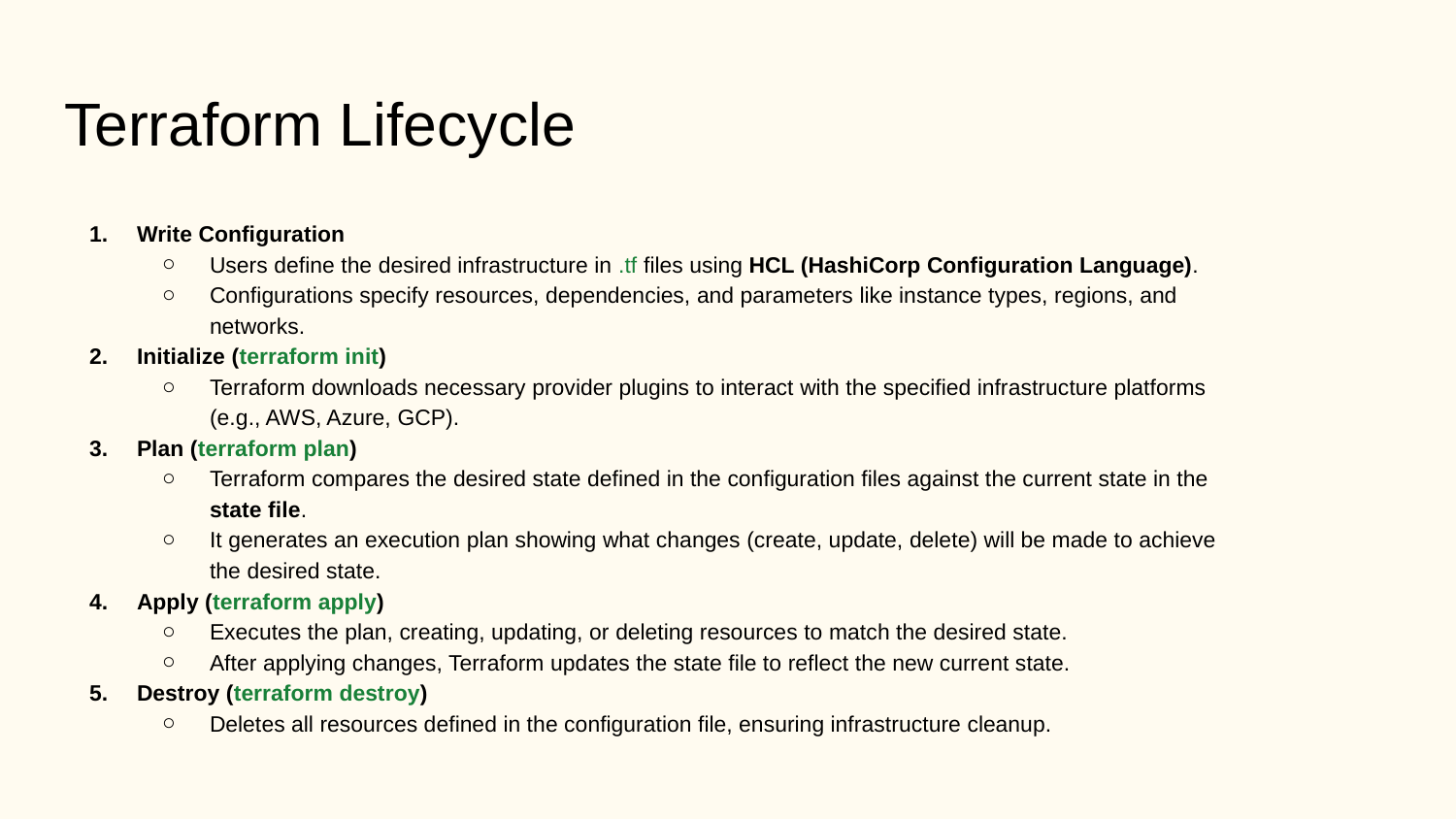

# Terraform Lifecycle

Write Configuration
Users define the desired infrastructure in .tf files using HCL (HashiCorp Configuration Language).
Configurations specify resources, dependencies, and parameters like instance types, regions, and networks.
Initialize (terraform init)
Terraform downloads necessary provider plugins to interact with the specified infrastructure platforms (e.g., AWS, Azure, GCP).
Plan (terraform plan)
Terraform compares the desired state defined in the configuration files against the current state in the state file.
It generates an execution plan showing what changes (create, update, delete) will be made to achieve the desired state.
Apply (terraform apply)
Executes the plan, creating, updating, or deleting resources to match the desired state.
After applying changes, Terraform updates the state file to reflect the new current state.
Destroy (terraform destroy)
Deletes all resources defined in the configuration file, ensuring infrastructure cleanup.

.